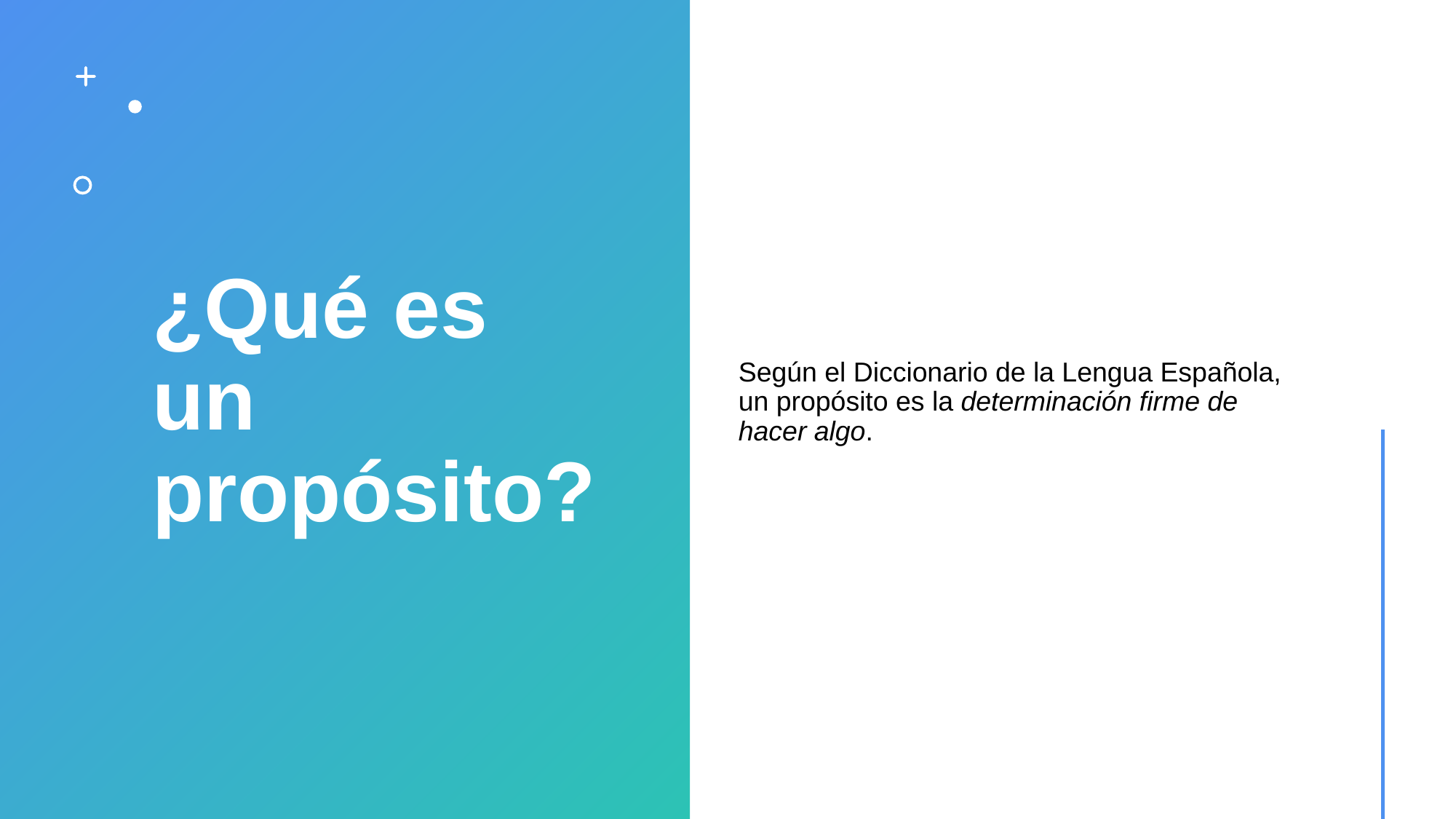

# ¿Qué es un propósito?
Según el Diccionario de la Lengua Española, un propósito es la determinación firme de hacer algo.